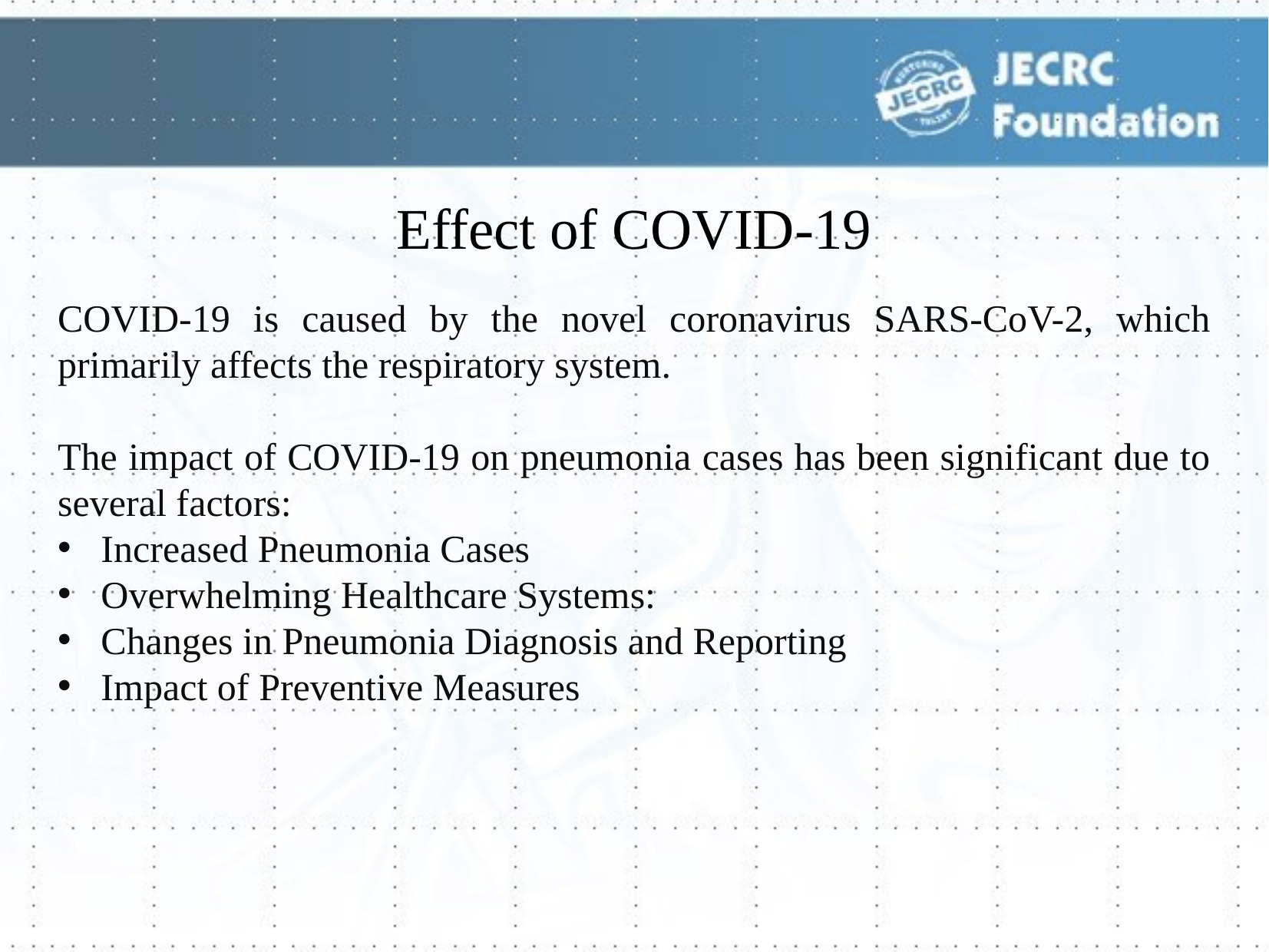

# Effect of COVID-19
COVID-19 is caused by the novel coronavirus SARS-CoV-2, which primarily affects the respiratory system.

The impact of COVID-19 on pneumonia cases has been significant due to several factors:
Increased Pneumonia Cases
Overwhelming Healthcare Systems:
Changes in Pneumonia Diagnosis and Reporting
Impact of Preventive Measures